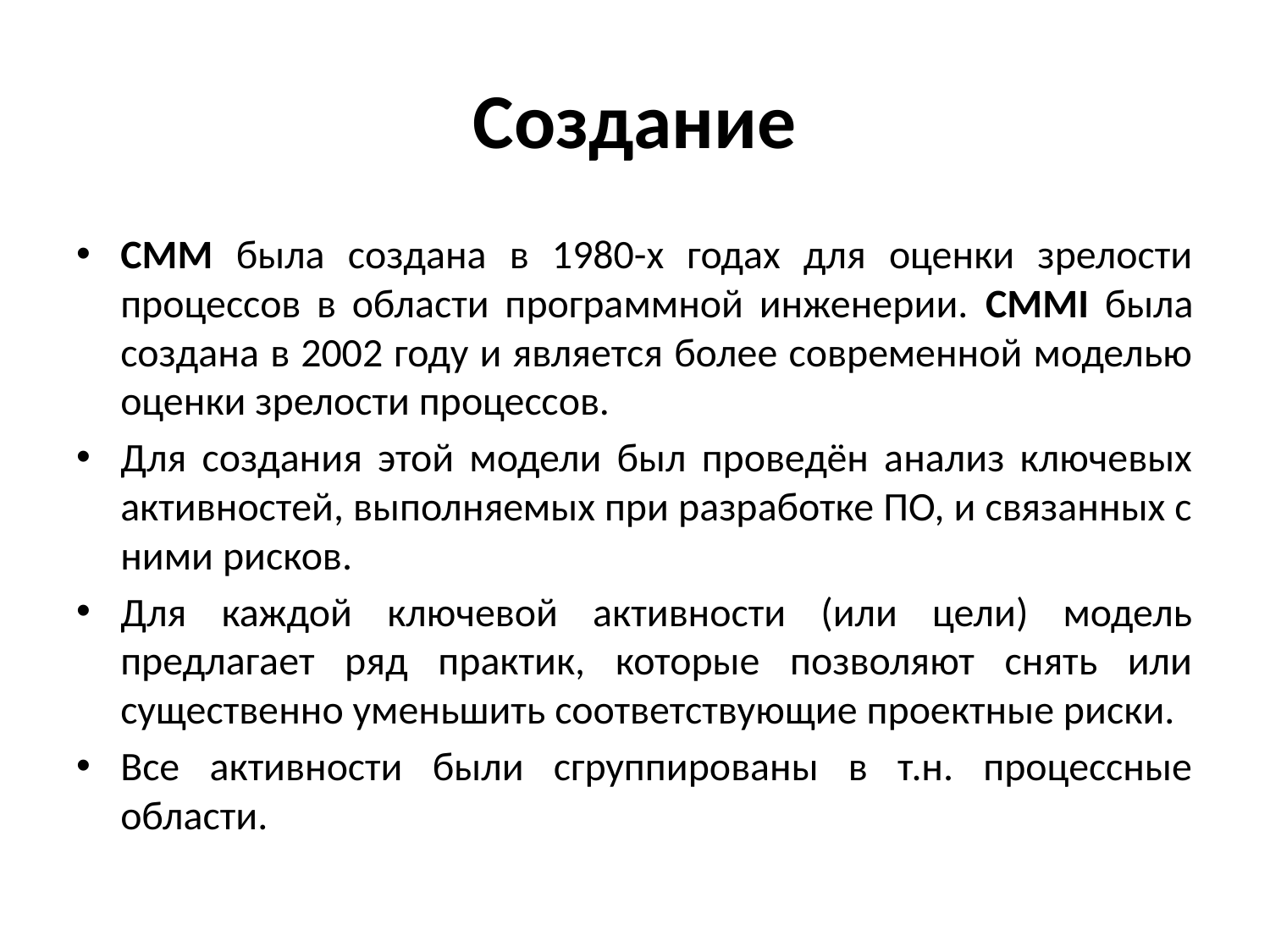

# Создание
CMM была создана в 1980-х годах для оценки зрелости процессов в области программной инженерии. CMMI была создана в 2002 году и является более современной моделью оценки зрелости процессов.
Для создания этой модели был проведён анализ ключевых активностей, выполняемых при разработке ПО, и связанных с ними рисков.
Для каждой ключевой активности (или цели) модель предлагает ряд практик, которые позволяют снять или существенно уменьшить соответствующие проектные риски.
Все активности были сгруппированы в т.н. процессные области.